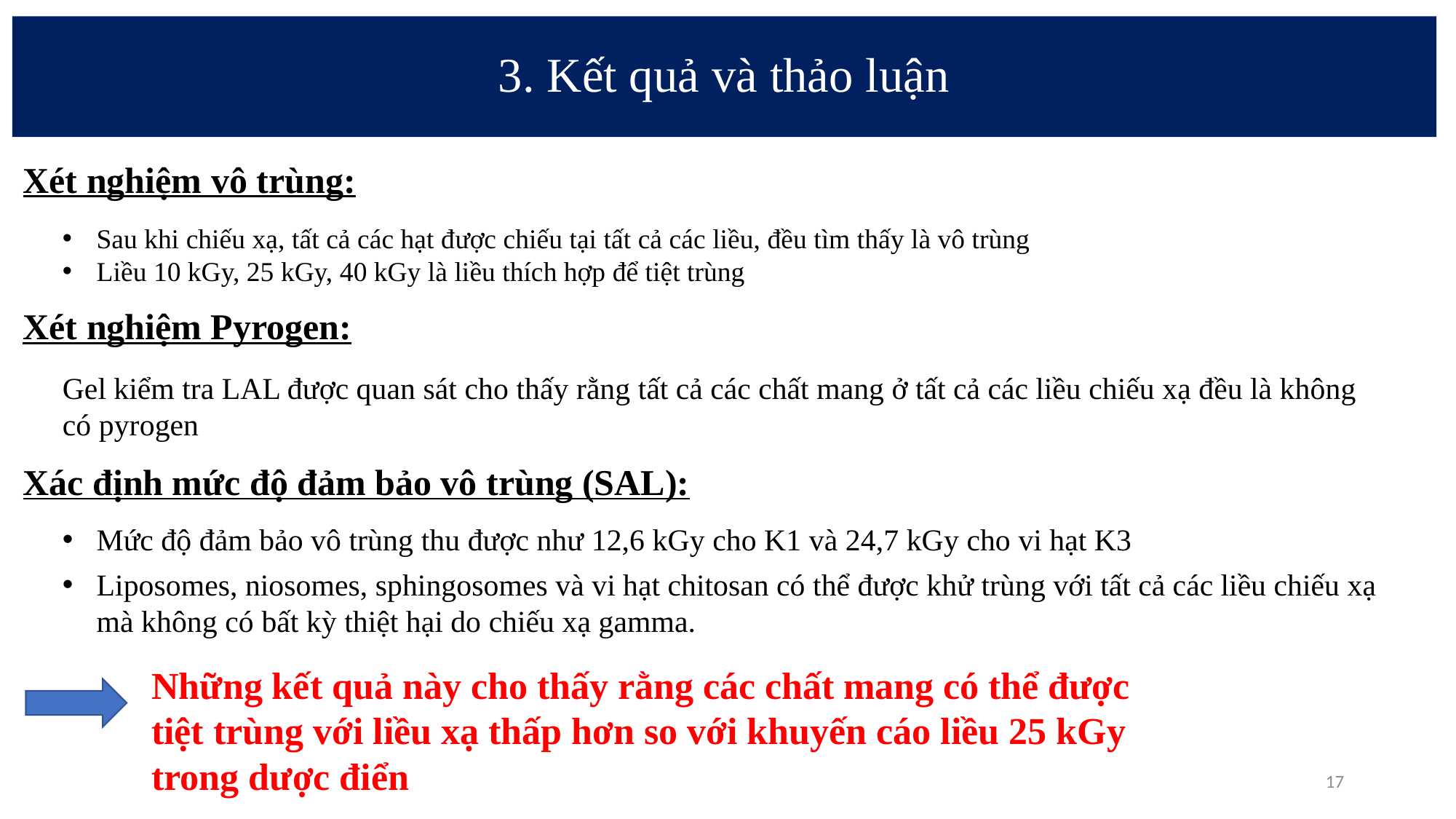

# 3. Kết quả và thảo luận
Xét nghiệm vô trùng:
Sau khi chiếu xạ, tất cả các hạt được chiếu tại tất cả các liều, đều tìm thấy là vô trùng
Liều 10 kGy, 25 kGy, 40 kGy là liều thích hợp để tiệt trùng
Xét nghiệm Pyrogen:
Gel kiểm tra LAL được quan sát cho thấy rằng tất cả các chất mang ở tất cả các liều chiếu xạ đều là không có pyrogen
Xác định mức độ đảm bảo vô trùng (SAL):
Mức độ đảm bảo vô trùng thu được như 12,6 kGy cho K1 và 24,7 kGy cho vi hạt K3
Liposomes, niosomes, sphingosomes và vi hạt chitosan có thể được khử trùng với tất cả các liều chiếu xạ mà không có bất kỳ thiệt hại do chiếu xạ gamma.
Những kết quả này cho thấy rằng các chất mang có thể được tiệt trùng với liều xạ thấp hơn so với khuyến cáo liều 25 kGy trong dược điển

17